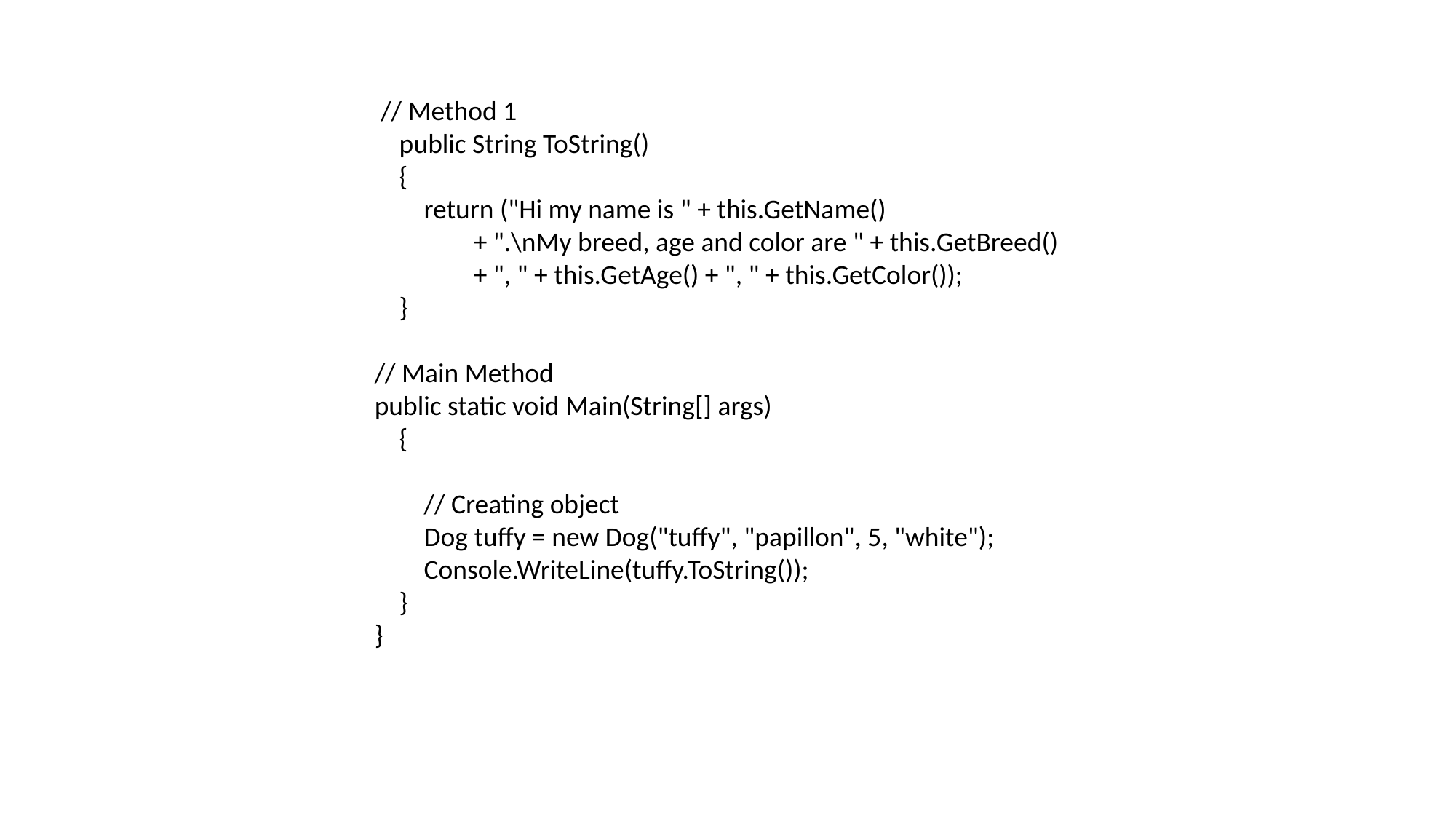

// Method 1
    public String ToString()
    {
        return ("Hi my name is " + this.GetName()
                + ".\nMy breed, age and color are " + this.GetBreed()
                + ", " + this.GetAge() + ", " + this.GetColor());
    }

// Main Method
public static void Main(String[] args)
    {

        // Creating object
        Dog tuffy = new Dog("tuffy", "papillon", 5, "white");
        Console.WriteLine(tuffy.ToString());
    }
}